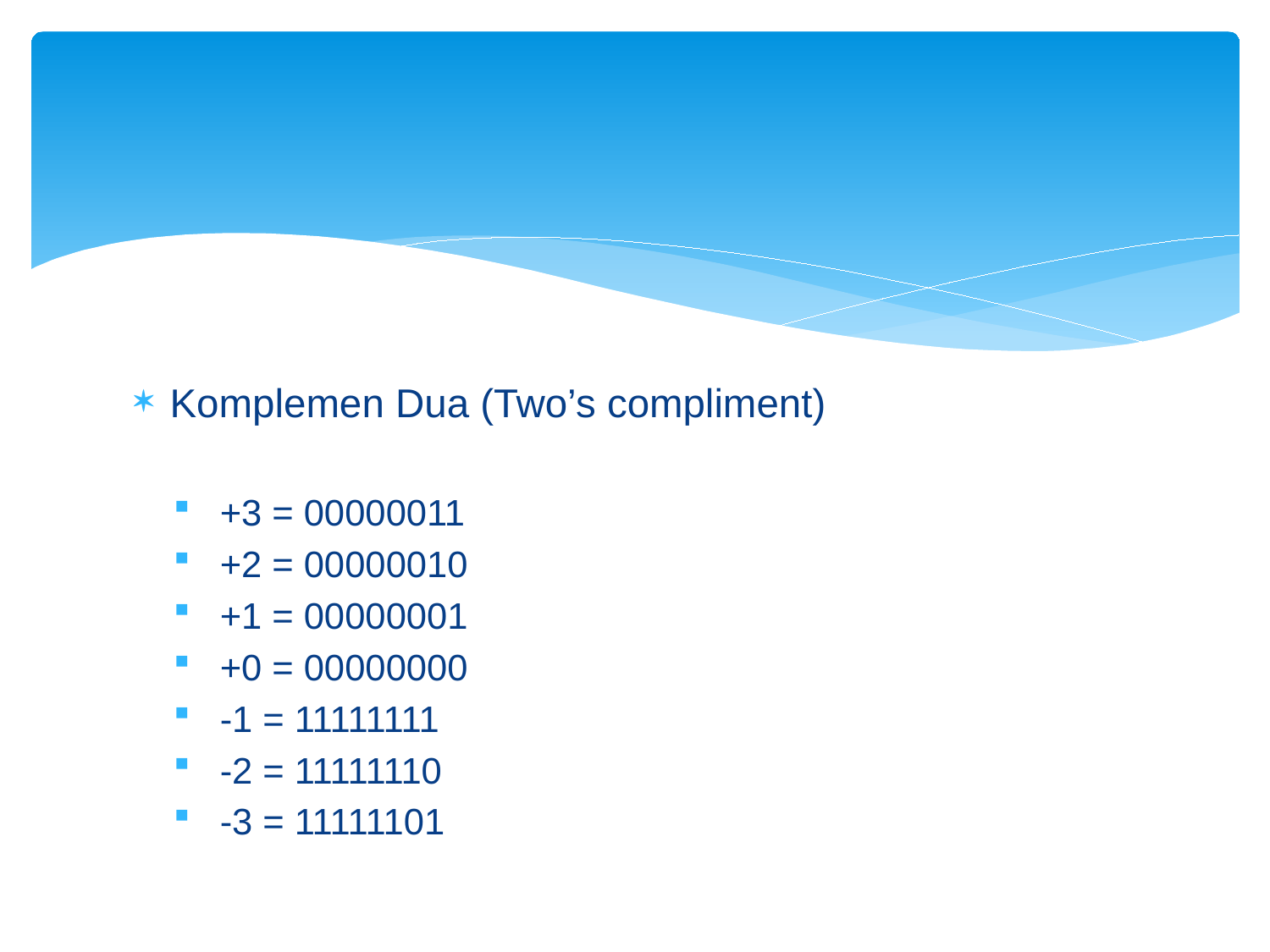

#
Komplemen Dua (Two’s compliment)

 +3 = 00000011
 +2 = 00000010
 +1 = 00000001
 +0 = 00000000
 -1 = 11111111
 -2 = 11111110
 -3 = 11111101